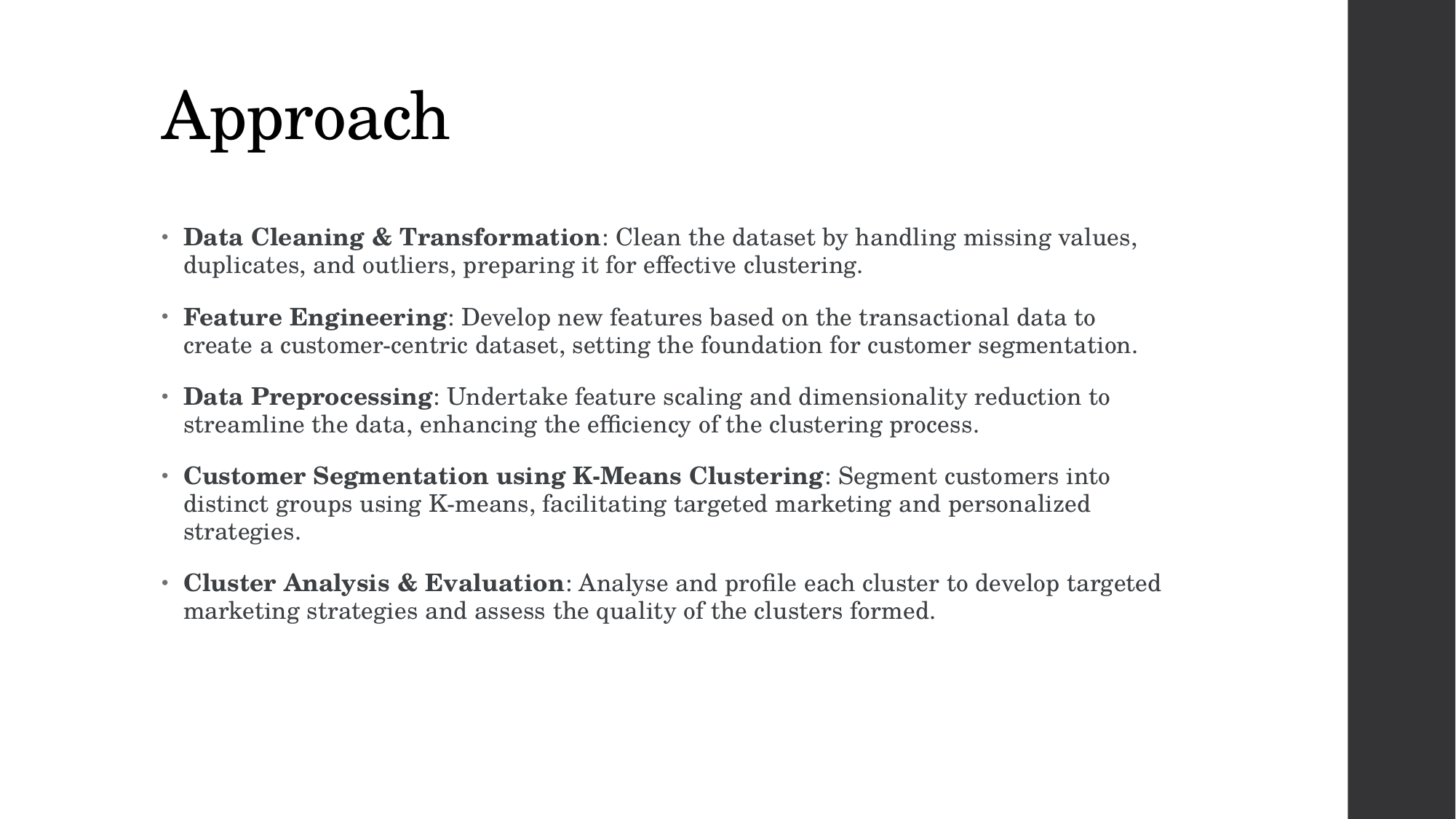

# Approach
Data Cleaning & Transformation: Clean the dataset by handling missing values, duplicates, and outliers, preparing it for effective clustering.
Feature Engineering: Develop new features based on the transactional data to create a customer-centric dataset, setting the foundation for customer segmentation.
Data Preprocessing: Undertake feature scaling and dimensionality reduction to streamline the data, enhancing the efficiency of the clustering process.
Customer Segmentation using K-Means Clustering: Segment customers into distinct groups using K-means, facilitating targeted marketing and personalized strategies.
Cluster Analysis & Evaluation: Analyse and profile each cluster to develop targeted marketing strategies and assess the quality of the clusters formed.